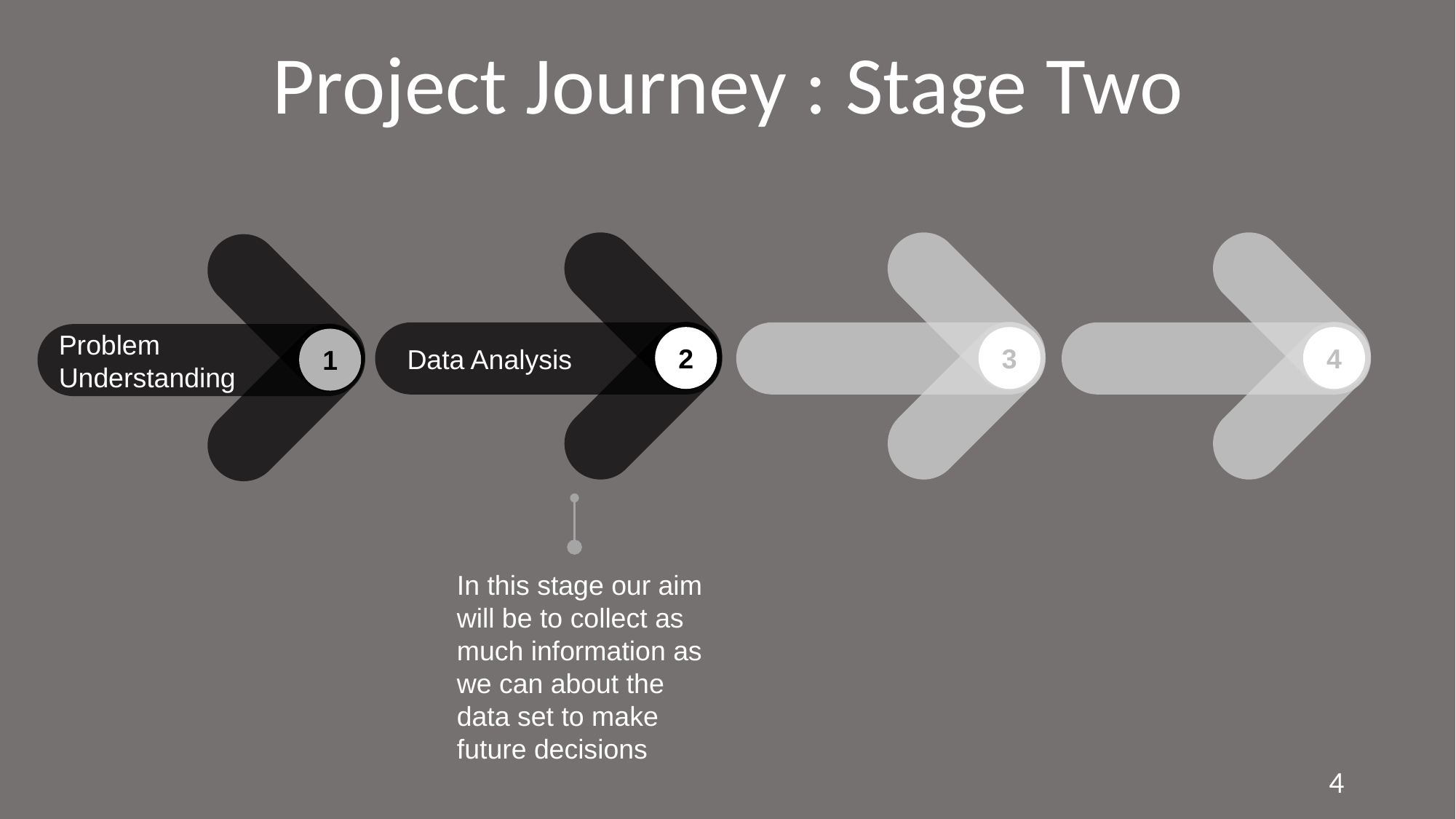

# Project Journey : Stage Two

Data Analysis
2

3

4

Problem
Understanding

1

In this stage our aim will be to collect as much information as we can about the data set to make future decisions
4